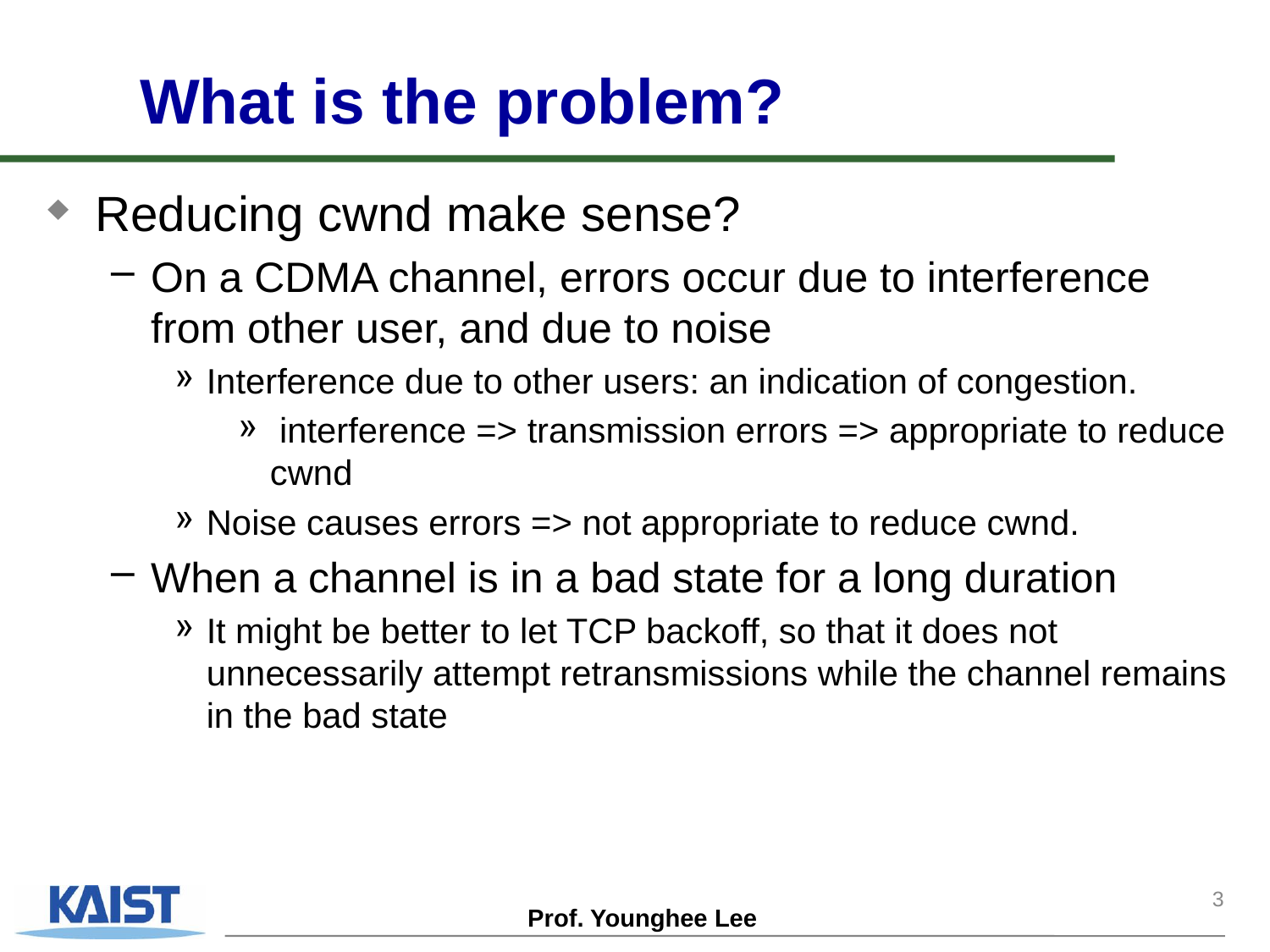

What is the problem?
Reducing cwnd make sense?
On a CDMA channel, errors occur due to interference from other user, and due to noise
Interference due to other users: an indication of congestion.
 interference => transmission errors => appropriate to reduce cwnd
Noise causes errors => not appropriate to reduce cwnd.
When a channel is in a bad state for a long duration
It might be better to let TCP backoff, so that it does not unnecessarily attempt retransmissions while the channel remains in the bad state
3